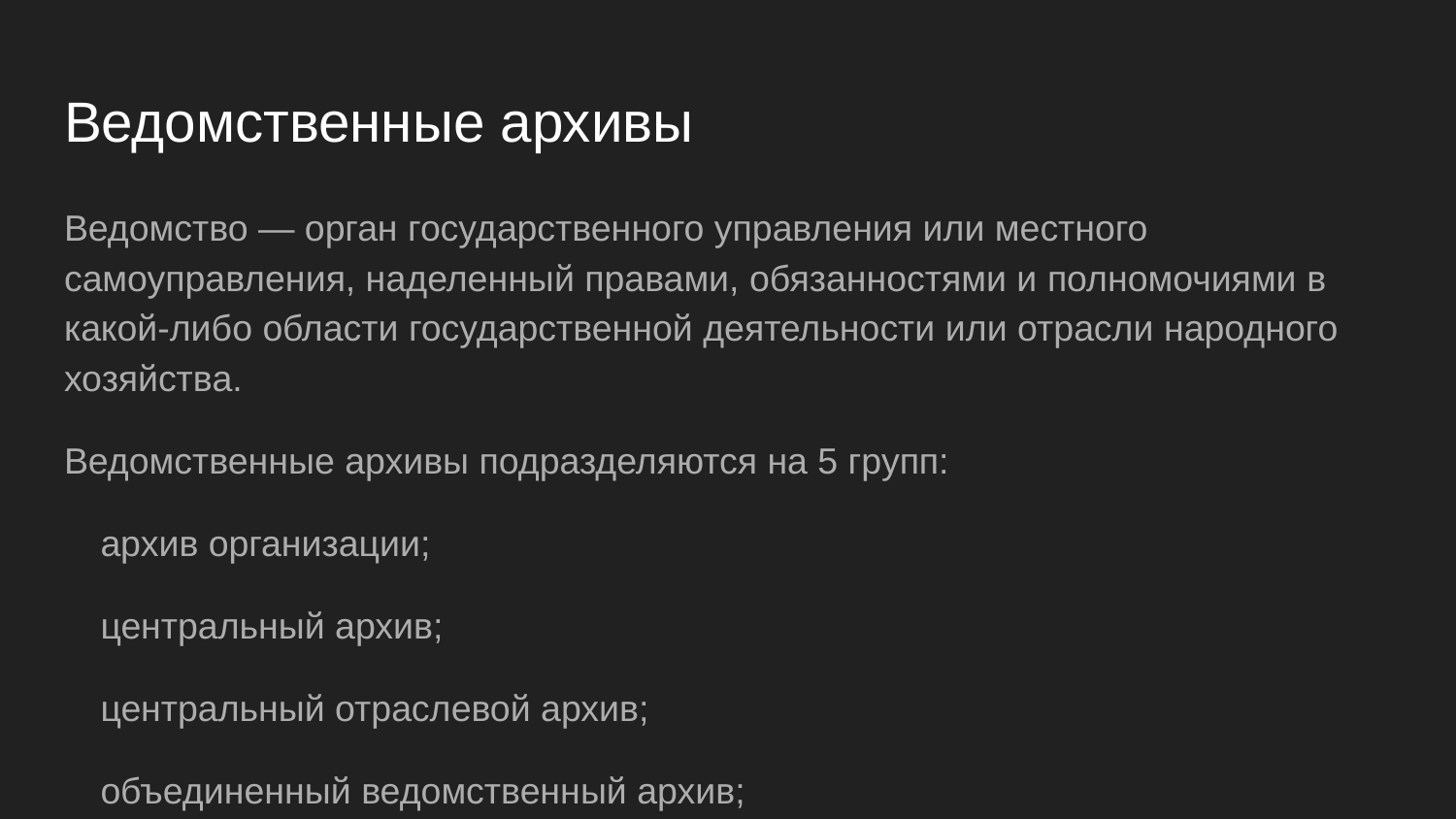

# Ведомственные архивы
Ведомство — орган государственного управления или местного самоуправления, наделенный правами, обязанностями и полномочиями в какой-либо области государственной деятельности или отрасли народного хозяйства.
Ведомственные архивы подразделяются на 5 групп:
архив организации;
центральный архив;
центральный отраслевой архив;
объединенный ведомственный архив;
объединенный межведомственный архив.